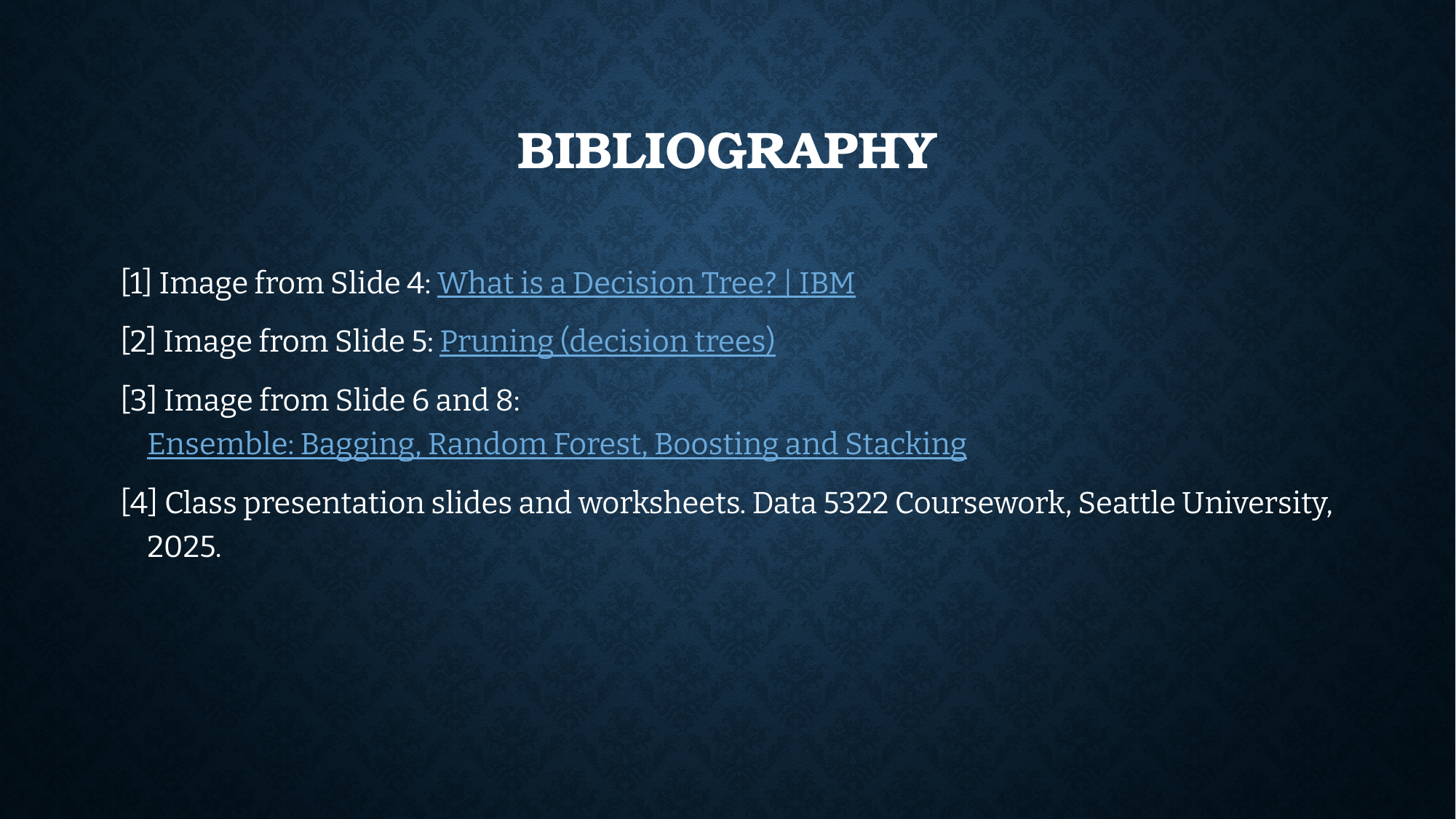

# BIBLIOGRAPHY
[1] Image from Slide 4: What is a Decision Tree? | IBM
[2] Image from Slide 5: Pruning (decision trees)
[3] Image from Slide 6 and 8: Ensemble: Bagging, Random Forest, Boosting and Stacking
[4] Class presentation slides and worksheets. Data 5322 Coursework, Seattle University, 2025.